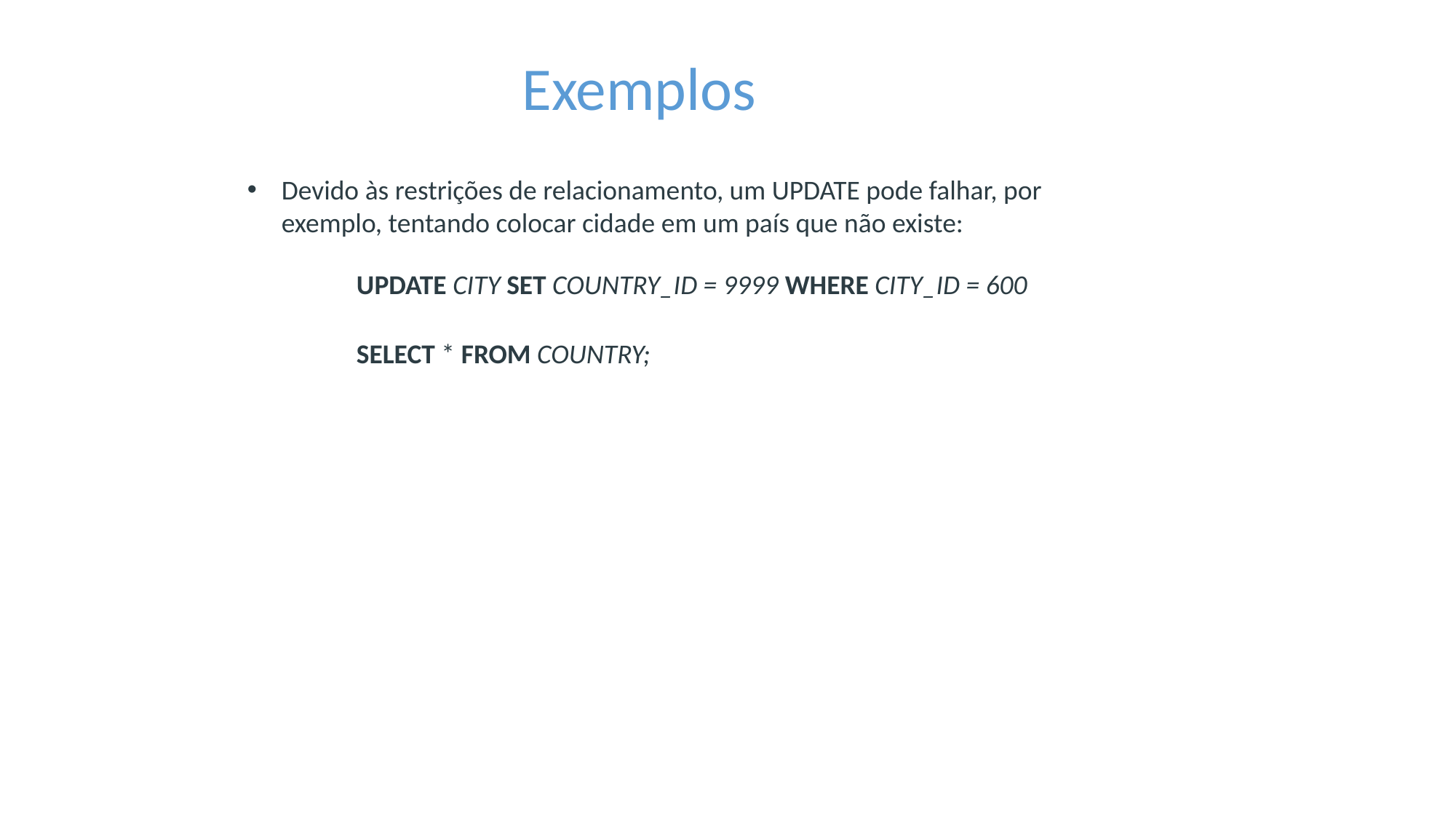

Exemplos
Devido às restrições de relacionamento, um UPDATE pode falhar, por exemplo, tentando colocar cidade em um país que não existe:

	UPDATE CITY SET COUNTRY_ID = 9999 WHERE CITY_ID = 600

	SELECT * FROM COUNTRY;